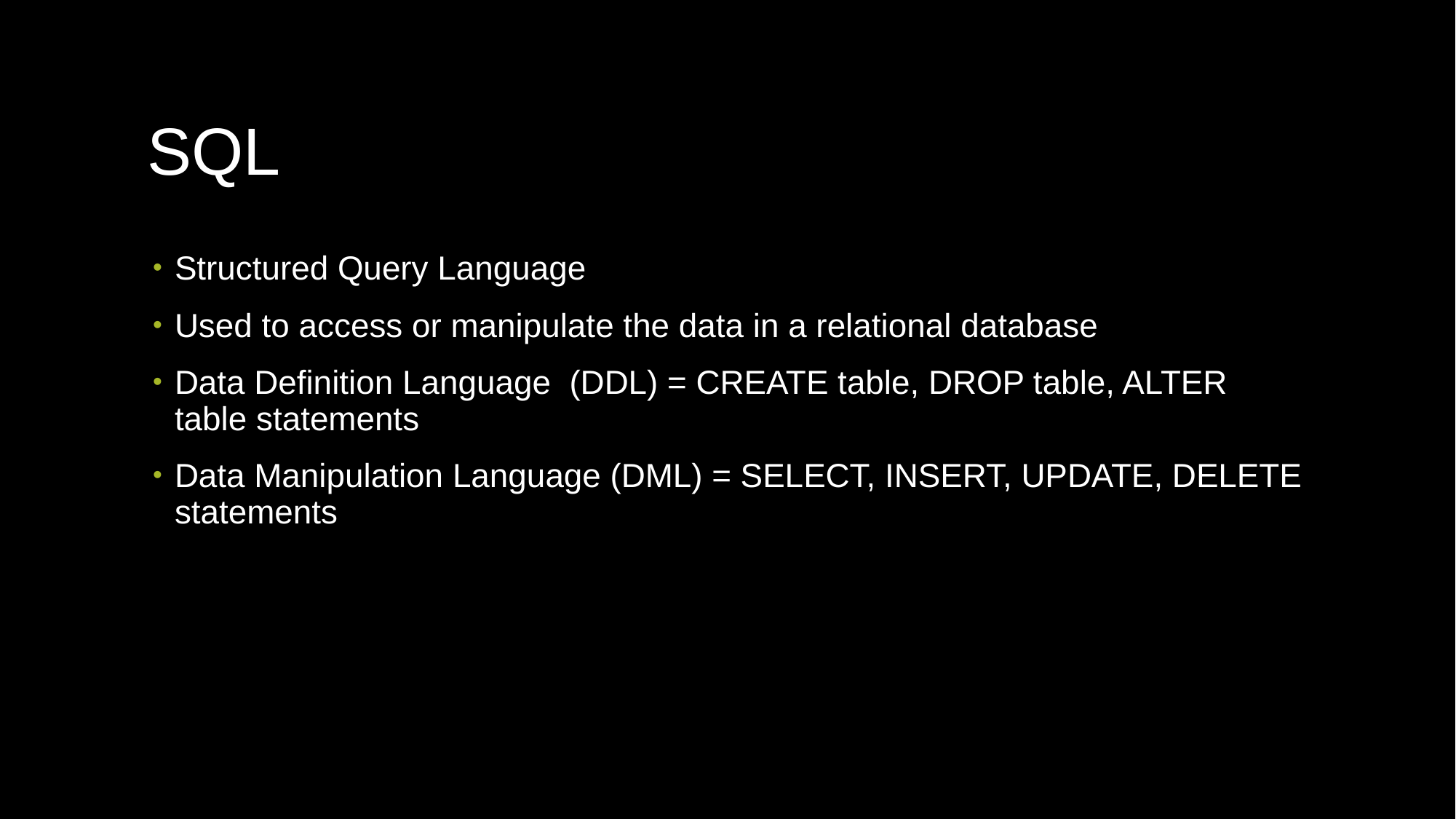

# SQL
Structured Query Language
Used to access or manipulate the data in a relational database
Data Definition Language  (DDL) = CREATE table, DROP table, ALTER table statements
Data Manipulation Language (DML) = SELECT, INSERT, UPDATE, DELETE statements